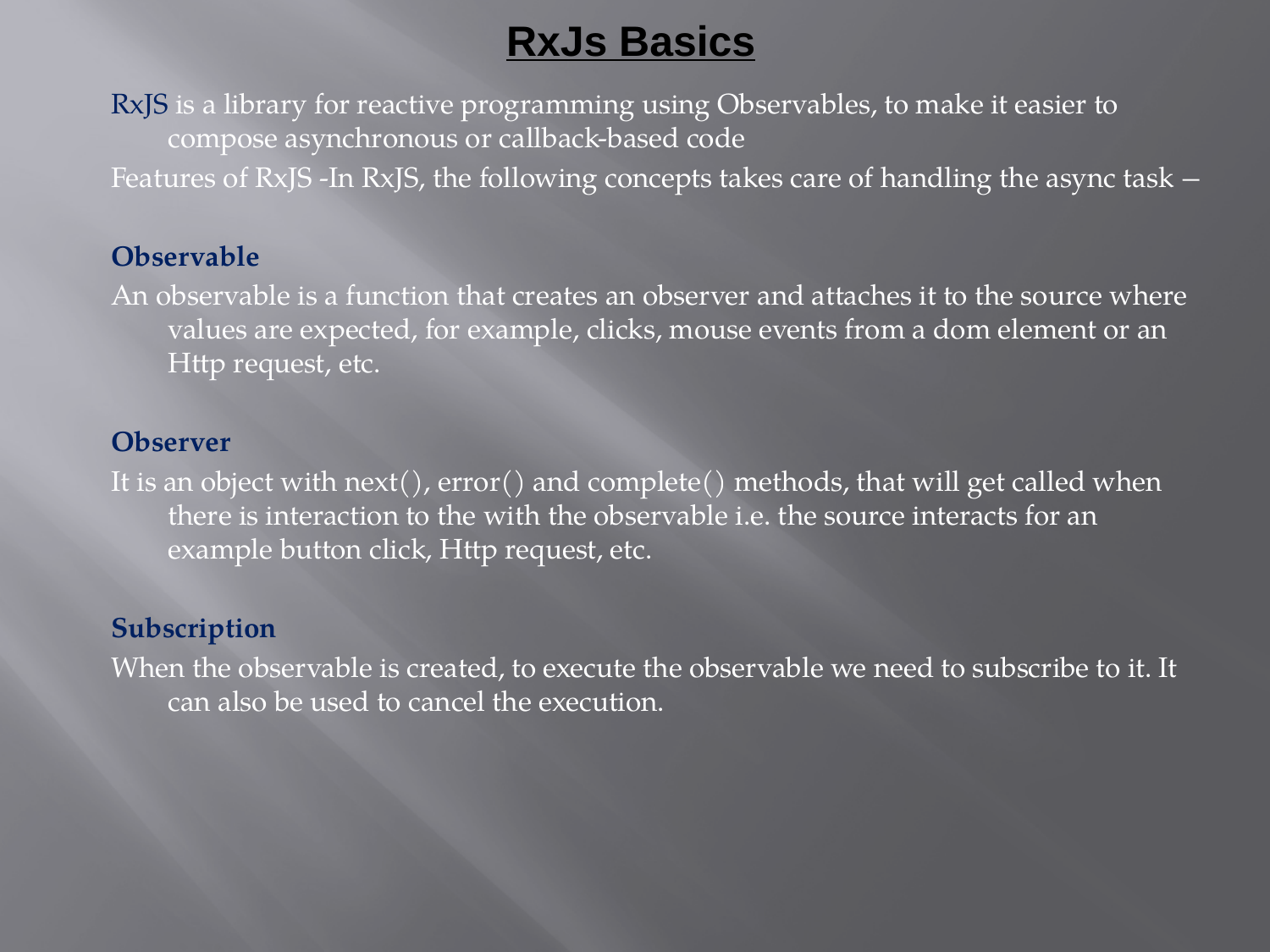

# RxJs Basics
RxJS is a library for reactive programming using Observables, to make it easier to compose asynchronous or callback-based code
Features of RxJS -In RxJS, the following concepts takes care of handling the async task −

Observable
An observable is a function that creates an observer and attaches it to the source where values are expected, for example, clicks, mouse events from a dom element or an Http request, etc.

Observer
It is an object with next(), error() and complete() methods, that will get called when there is interaction to the with the observable i.e. the source interacts for an example button click, Http request, etc.

Subscription
When the observable is created, to execute the observable we need to subscribe to it. It can also be used to cancel the execution.